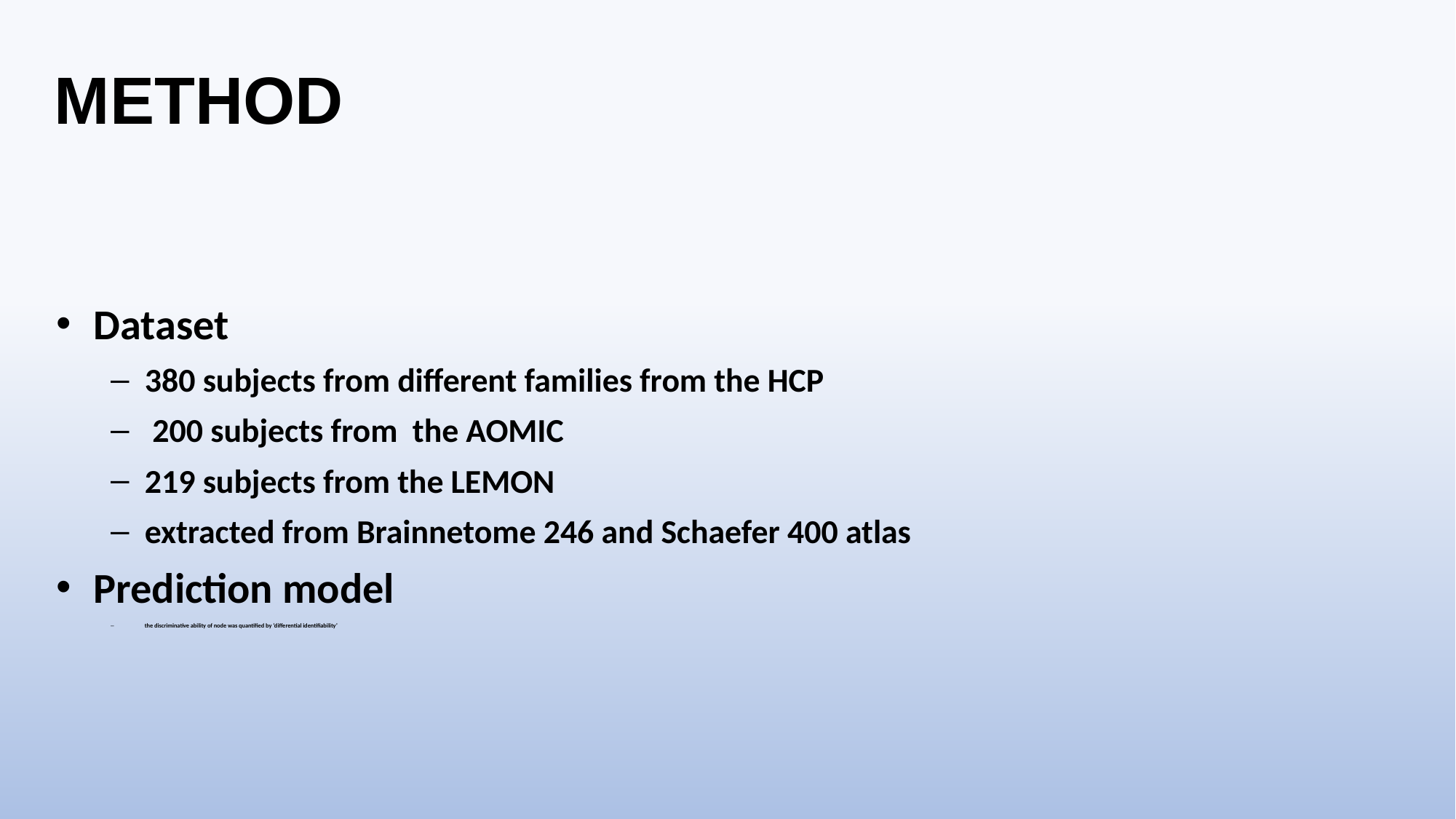

METHOD
Dataset
380 subjects from different families from the HCP
 200 subjects from  the AOMIC
219 subjects from the LEMON
extracted from Brainnetome 246 and Schaefer 400 atlas
Prediction model
the discriminative ability of node was quantified by ‘differential identifiability’